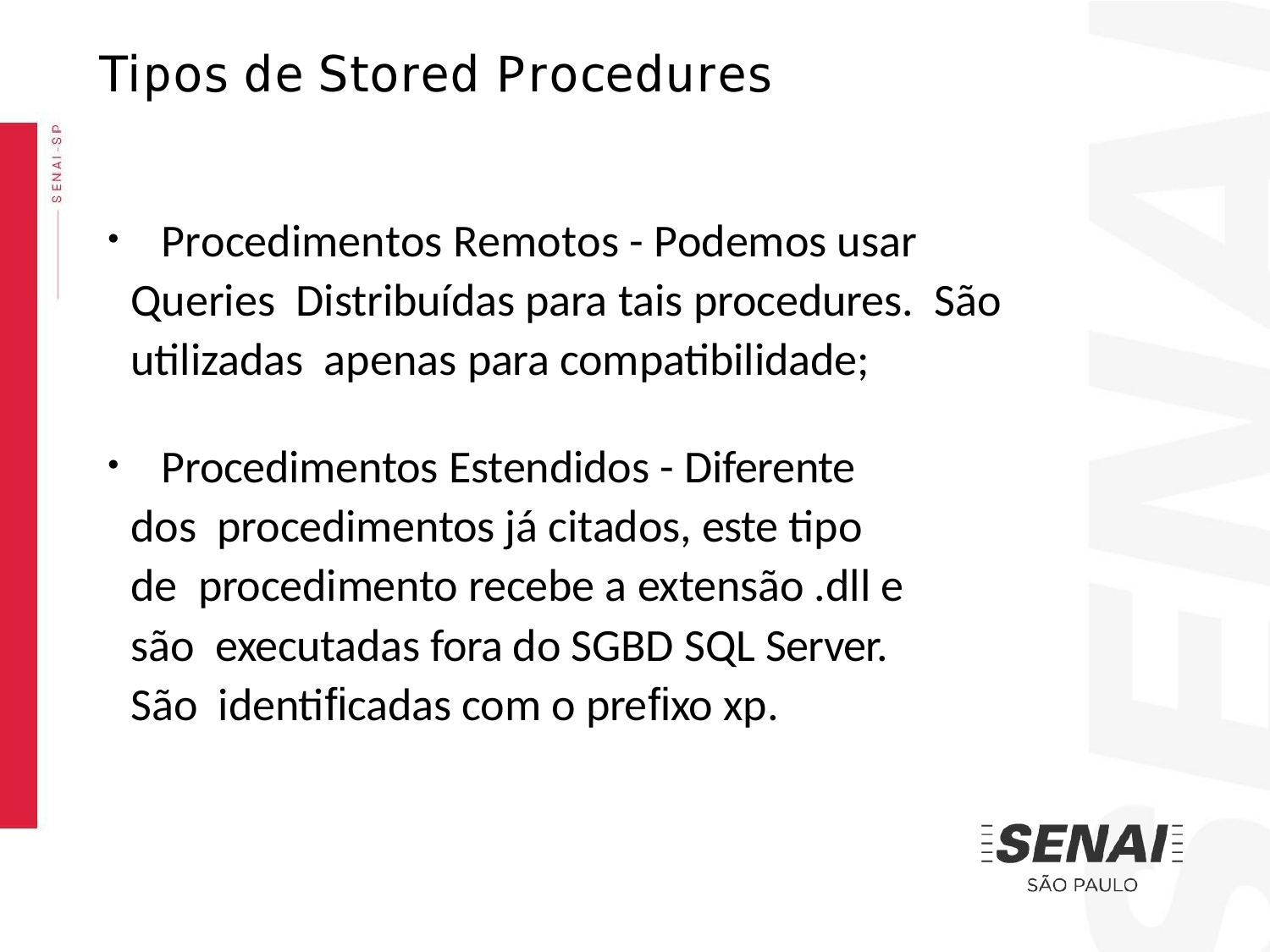

# Tipos de Stored Procedures
	Procedimentos Remotos - Podemos usar	Queries  Distribuídas para tais procedures.	São utilizadas  apenas para compatibilidade;

	Procedimentos Estendidos - Diferente dos  procedimentos já citados, este tipo de  procedimento recebe a extensão .dll e são  executadas fora do SGBD SQL Server. São  identiﬁcadas com o preﬁxo xp.